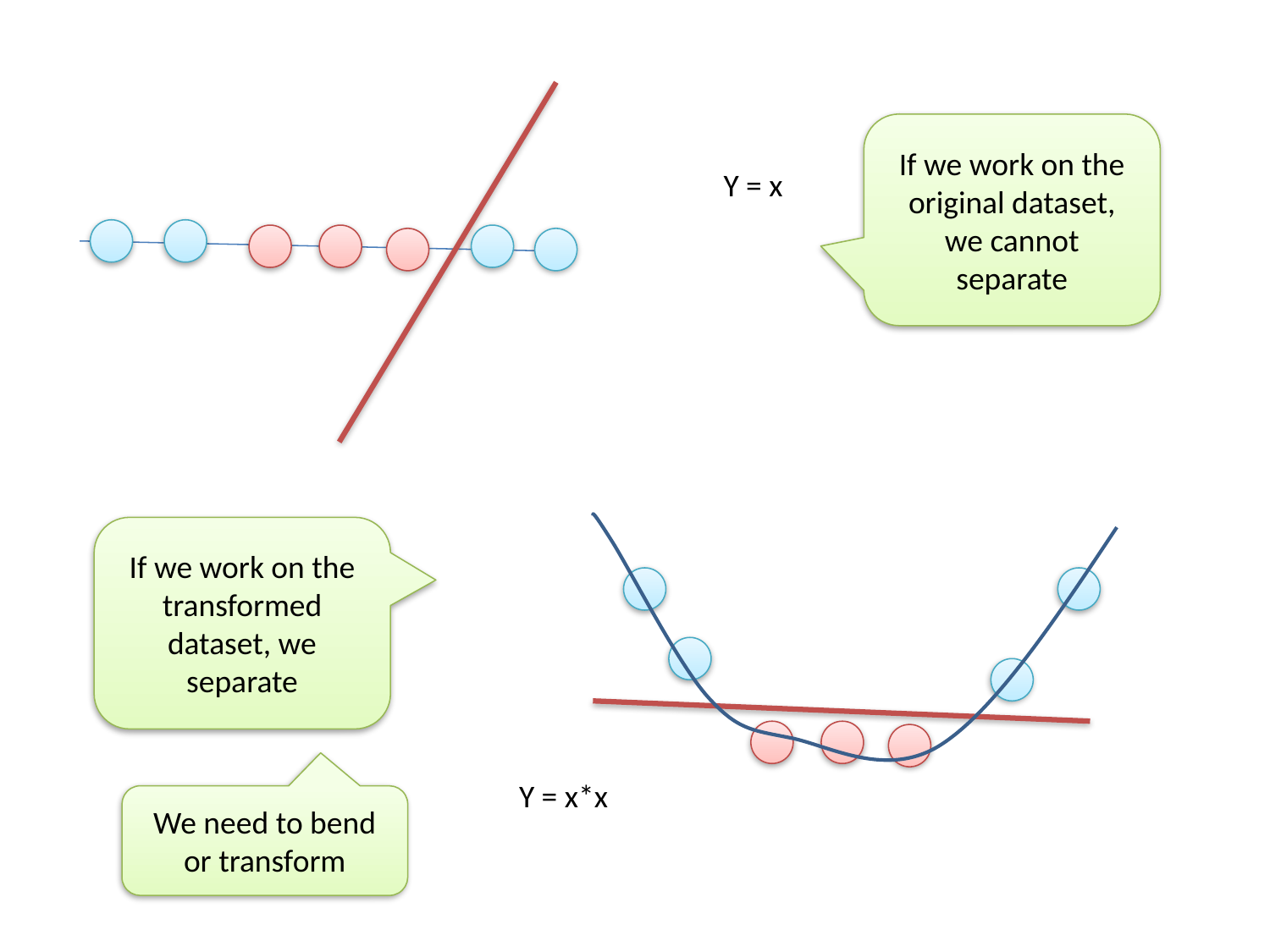

If we work on the original dataset, we cannot separate
Y = x

If we work on the transformed dataset, we separate

Y = x*x
We need to bend or transform
Y = x*x